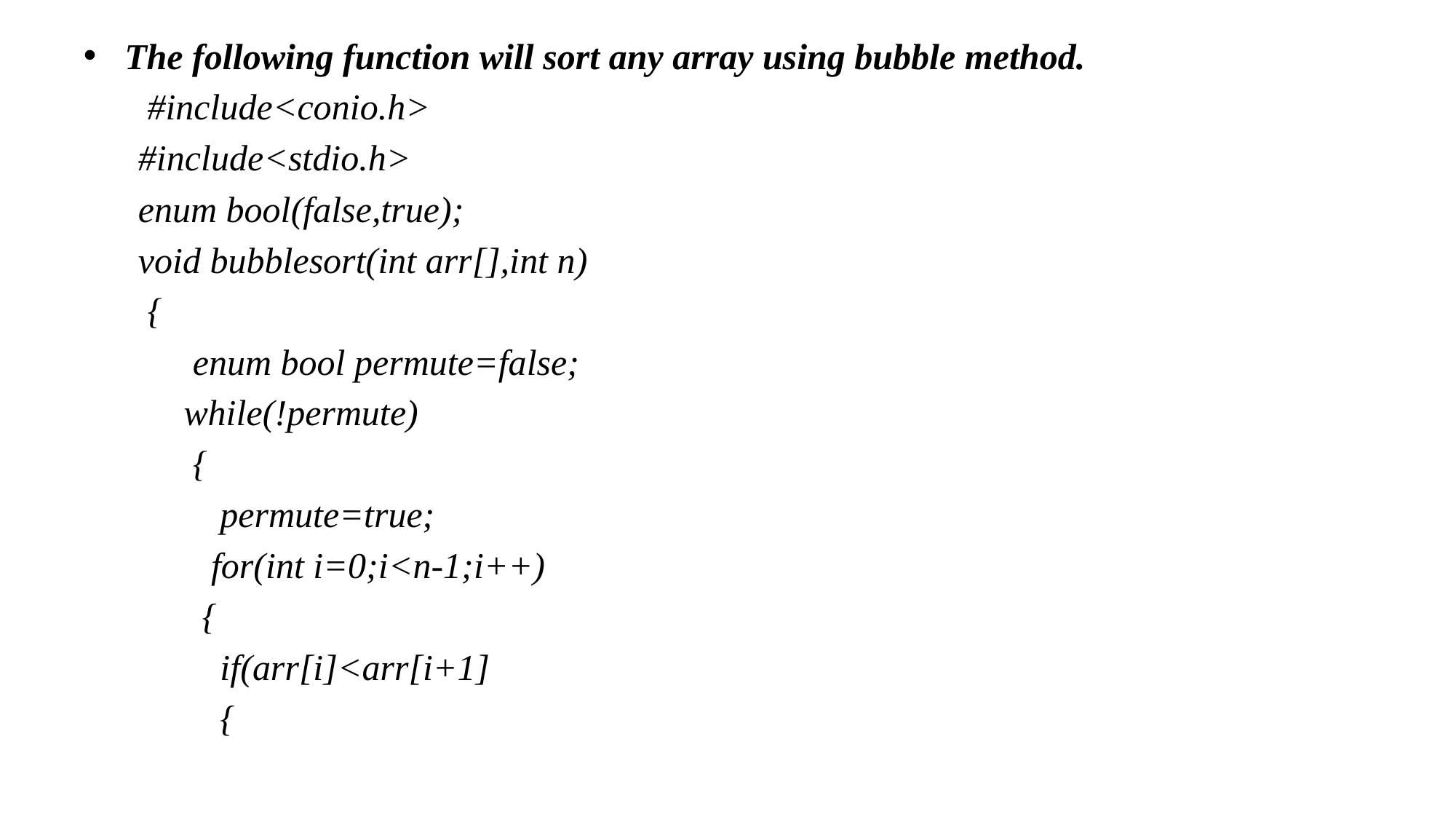

The following function will sort any array using bubble method.
 #include<conio.h>
#include<stdio.h>
enum bool(false,true);
void bubblesort(int arr[],int n)
 {
      enum bool permute=false;
     while(!permute)
      {
         permute=true;
        for(int i=0;i<n-1;i++)
       {
         if(arr[i]<arr[i+1]
         {
#